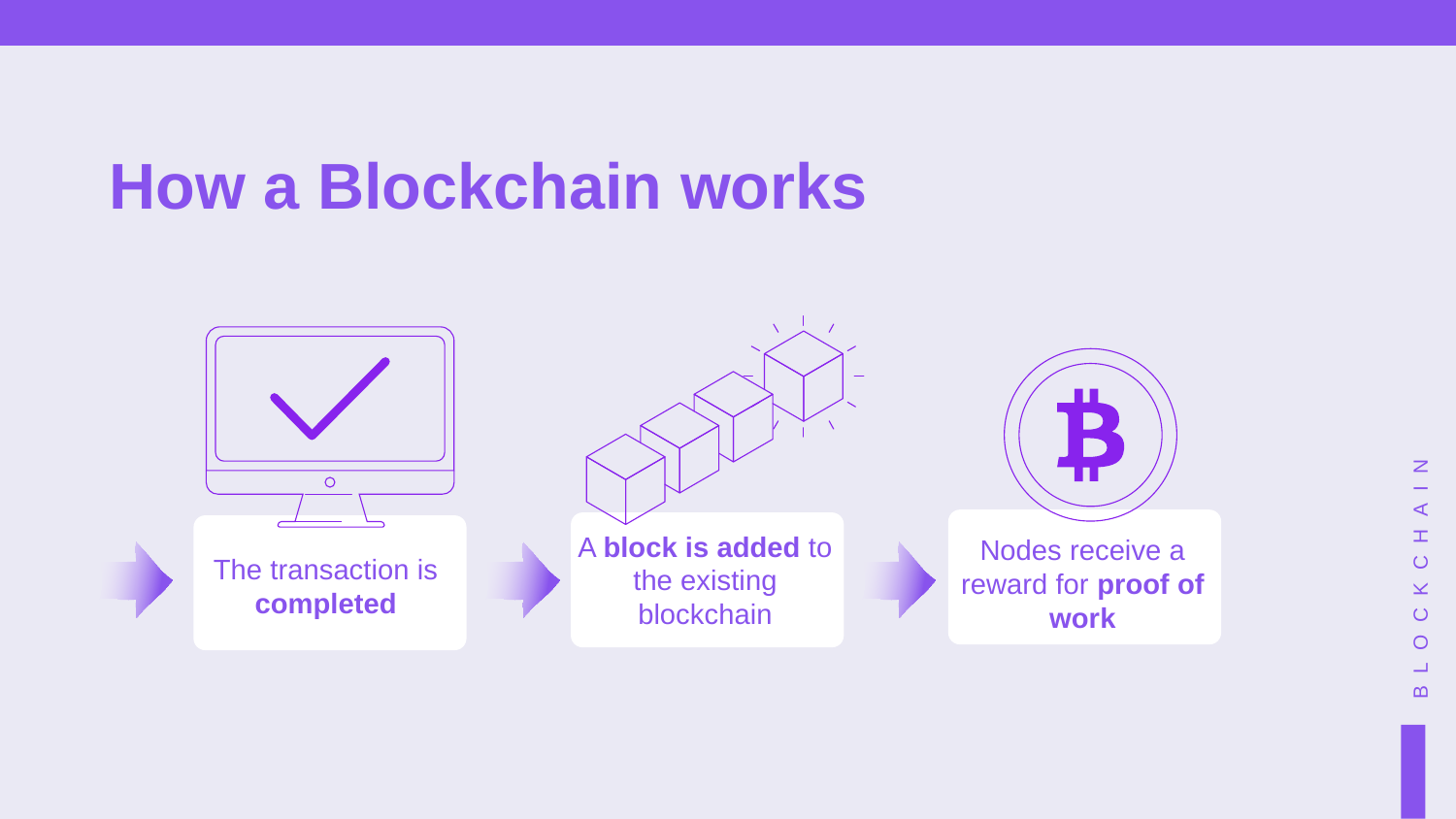

# How a Blockchain works

BLOCKCHAIN

A block is added to the existing blockchain
Nodes receive a reward for proof of work

The transaction is completed